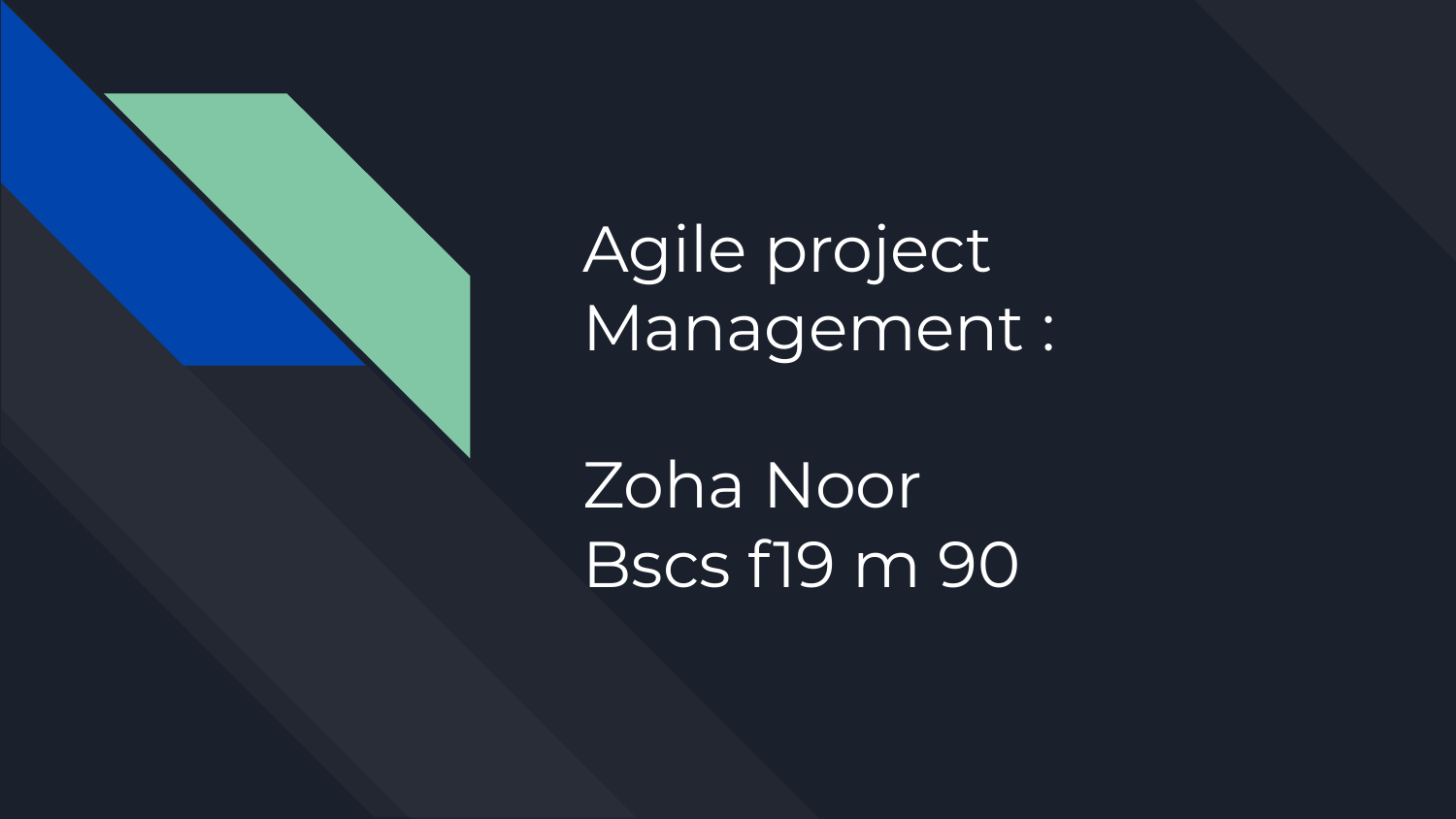

# Agile project Management :

Zoha Noor
Bscs f19 m 90